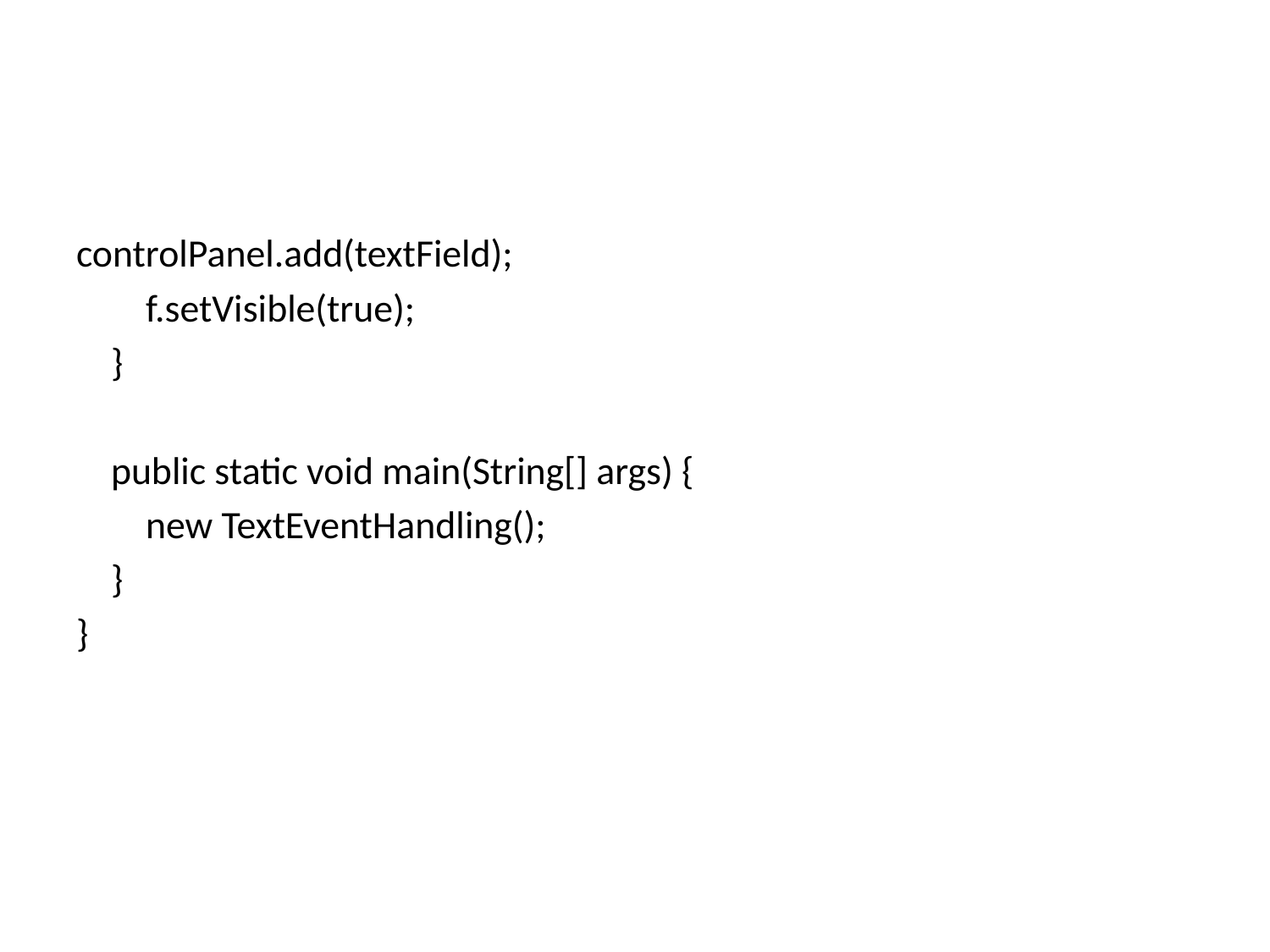

#
controlPanel.add(textField);
        f.setVisible(true);
    }

    public static void main(String[] args) {
        new TextEventHandling();
    }
}